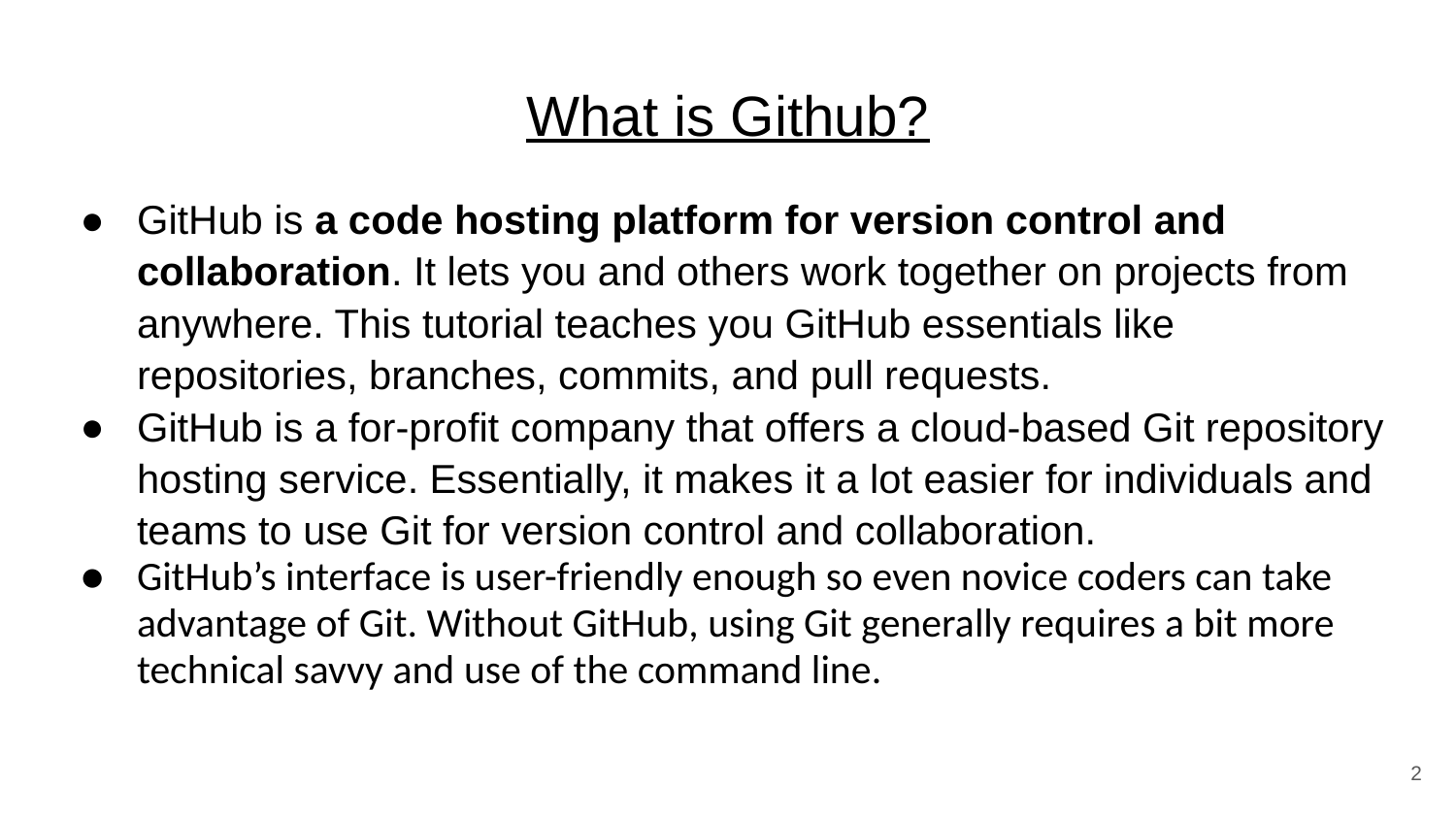

# What is Github?
GitHub is a code hosting platform for version control and collaboration. It lets you and others work together on projects from anywhere. This tutorial teaches you GitHub essentials like repositories, branches, commits, and pull requests.
GitHub is a for-profit company that offers a cloud-based Git repository hosting service. Essentially, it makes it a lot easier for individuals and teams to use Git for version control and collaboration.
GitHub’s interface is user-friendly enough so even novice coders can take advantage of Git. Without GitHub, using Git generally requires a bit more technical savvy and use of the command line.
2